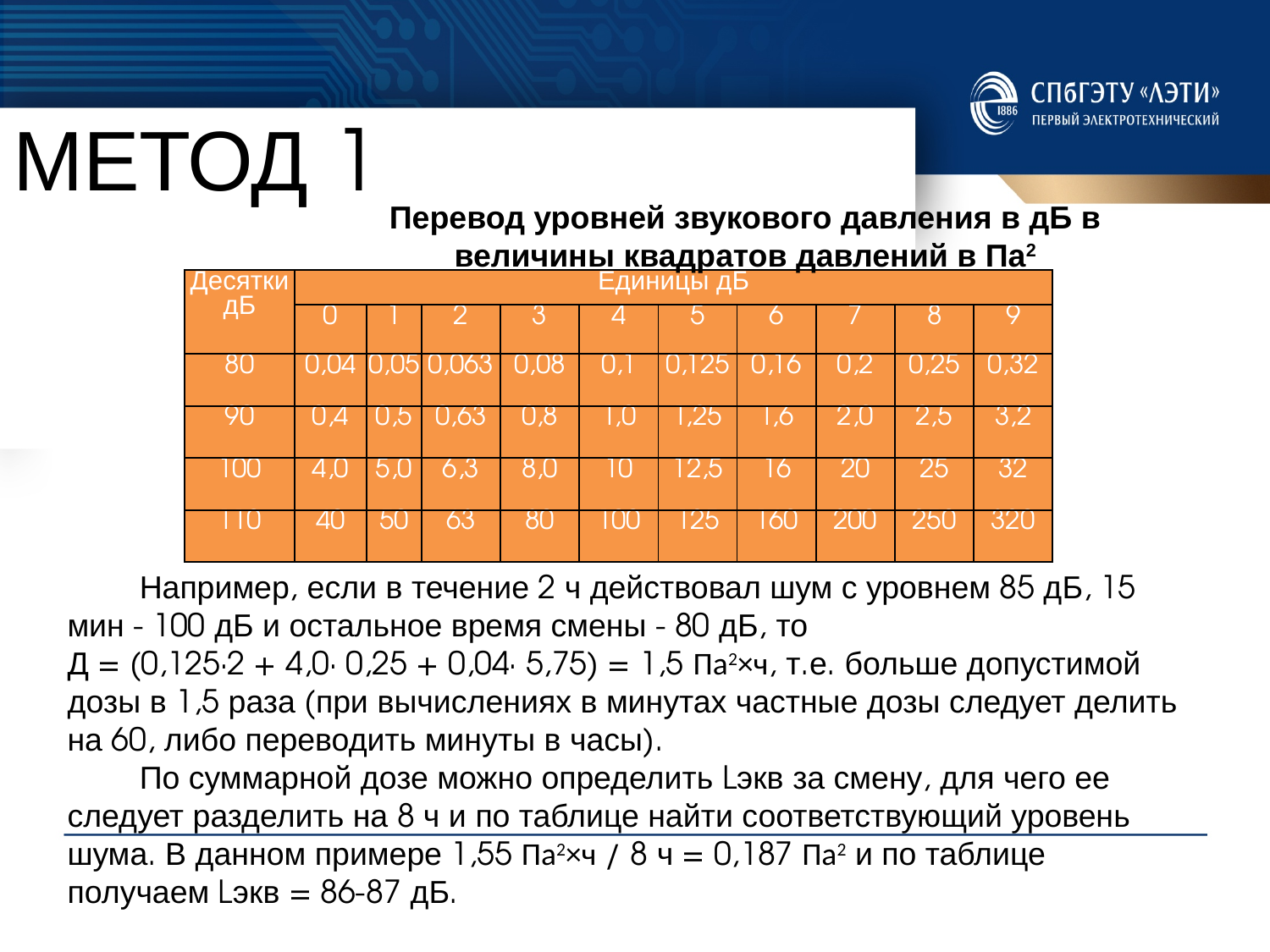

# Метод 1
Перевод уровней звукового давления в дБ в величины квадратов давлений в Па2
| Десятки дБ | Единицы дБ |  |  |  |  |  |  |  |  |  |
| --- | --- | --- | --- | --- | --- | --- | --- | --- | --- | --- |
|  | 0 | 1 | 2 | 3 | 4 | 5 | 6 | 7 | 8 | 9 |
| 80 | 0,04 | 0,05 | 0,063 | 0,08 | 0,1 | 0,125 | 0,16 | 0,2 | 0,25 | 0,32 |
| 90 | 0,4 | 0,5 | 0,63 | 0,8 | 1,0 | 1,25 | 1,6 | 2,0 | 2,5 | 3,2 |
| 100 | 4,0 | 5,0 | 6,3 | 8,0 | 10 | 12,5 | 16 | 20 | 25 | 32 |
| 110 | 40 | 50 | 63 | 80 | 100 | 125 | 160 | 200 | 250 | 320 |
Например, если в течение 2 ч действовал шум с уровнем 85 дБ, 15 мин - 100 дБ и остальное время смены - 80 дБ, то
Д = (0,125·2 + 4,0· 0,25 + 0,04· 5,75) = 1,5 Па2×ч, т.е. больше допустимой дозы в 1,5 раза (при вычислениях в минутах частные дозы следует делить на 60, либо переводить минуты в часы).
По суммарной дозе можно определить Lэкв за смену, для чего ее следует разделить на 8 ч и по таблице найти соответствующий уровень шума. В данном примере 1,55 Па2×ч / 8 ч = 0,187 Па2 и по таблице получаем Lэкв = 86-87 дБ.